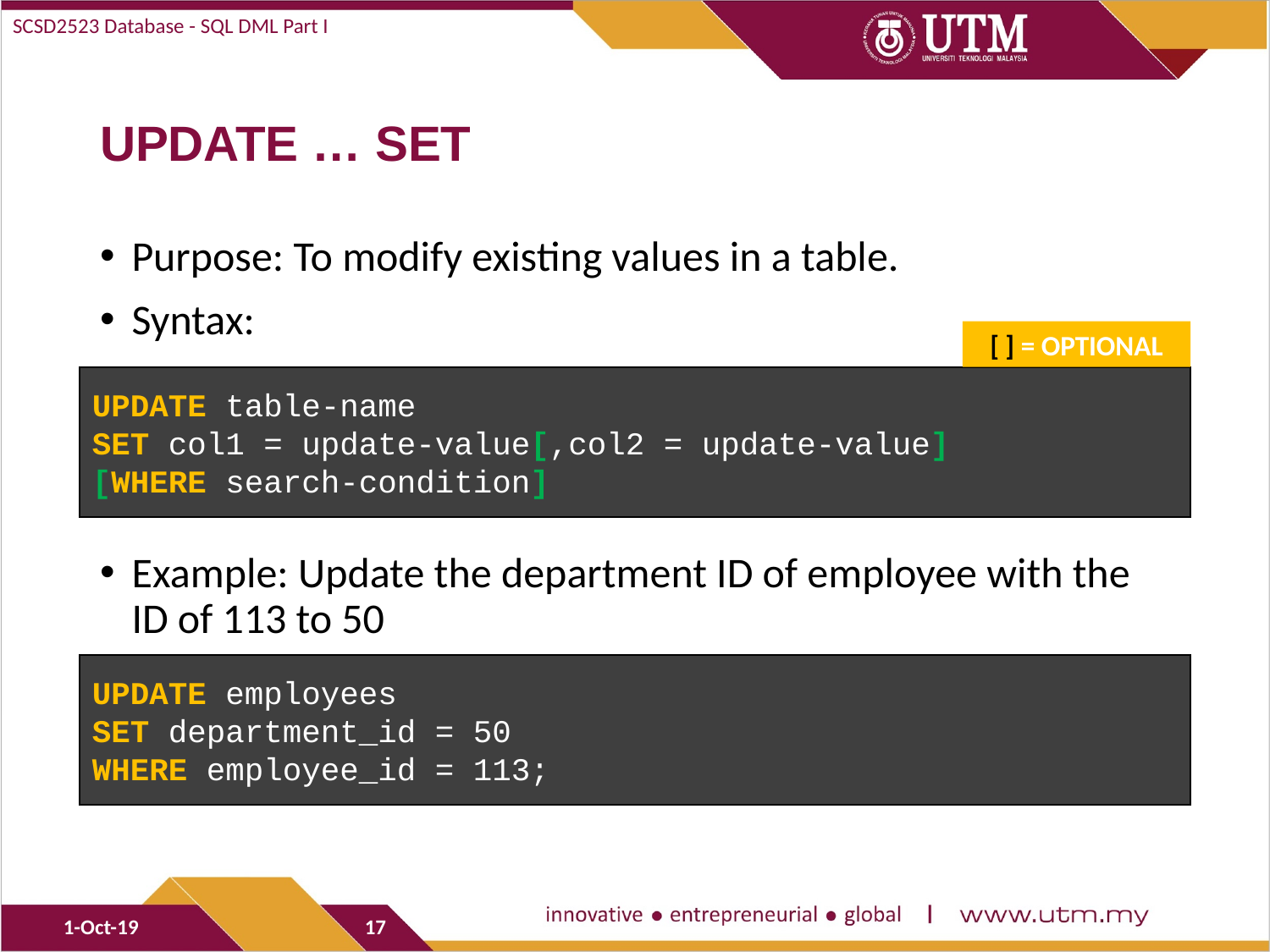

SCSD2523 Database - SQL DML Part I
# UPDATE … SET
Purpose: To modify existing values in a table.
Syntax:

Example: Update the department ID of employee with the ID of 113 to 50

[ ] = OPTIONAL
UPDATE table-name
SET col1 = update-value[,col2 = update-value]
[WHERE search-condition]
UPDATE employees
SET department_id = 50
WHERE employee_id = 113;
1-Oct-19
17